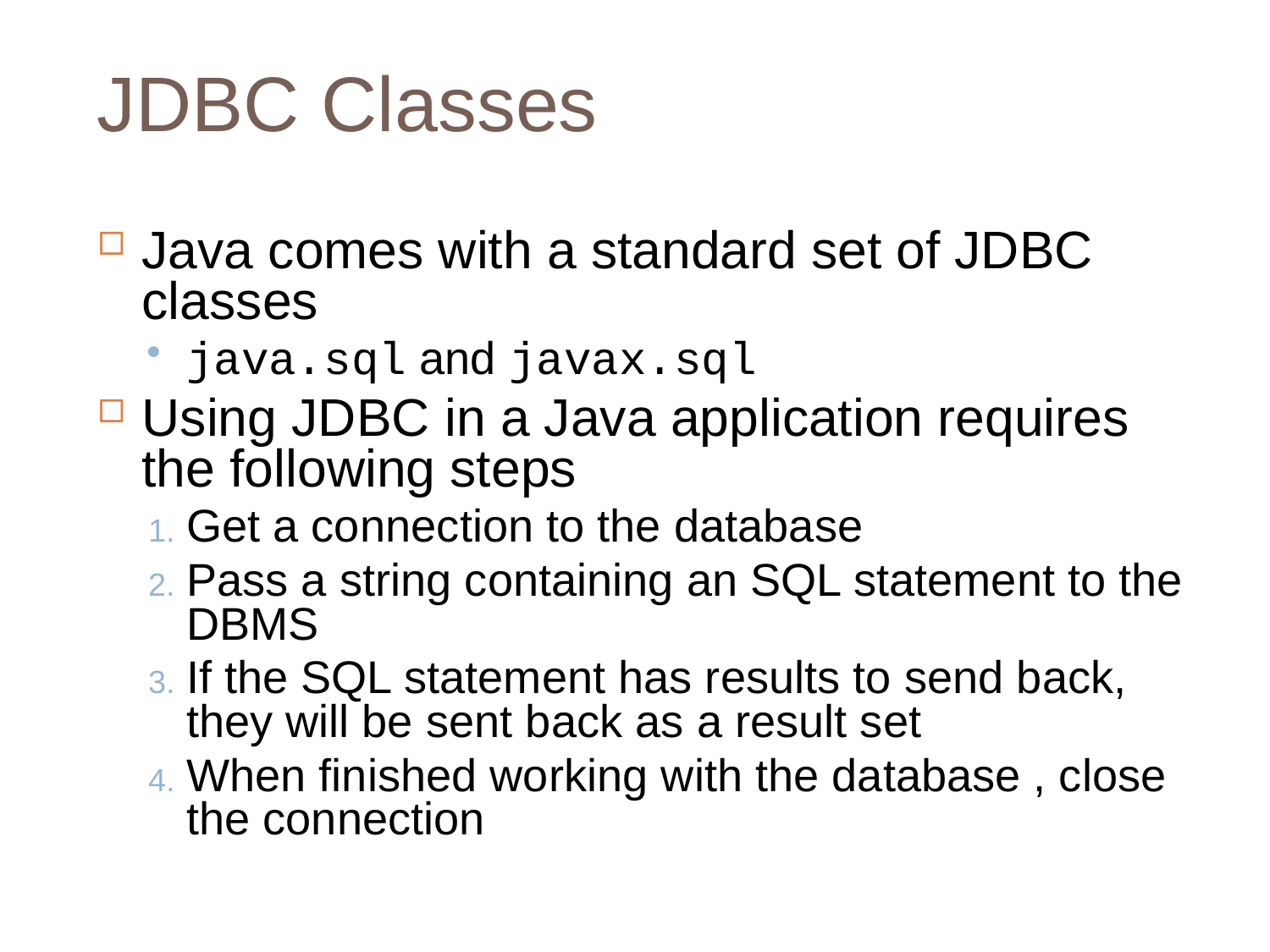

JDBC Classes
Java comes with a standard set of JDBC classes
java.sql and javax.sql
Using JDBC in a Java application requires the following steps
Get a connection to the database
Pass a string containing an SQL statement to the DBMS
If the SQL statement has results to send back, they will be sent back as a result set
When finished working with the database , close the connection